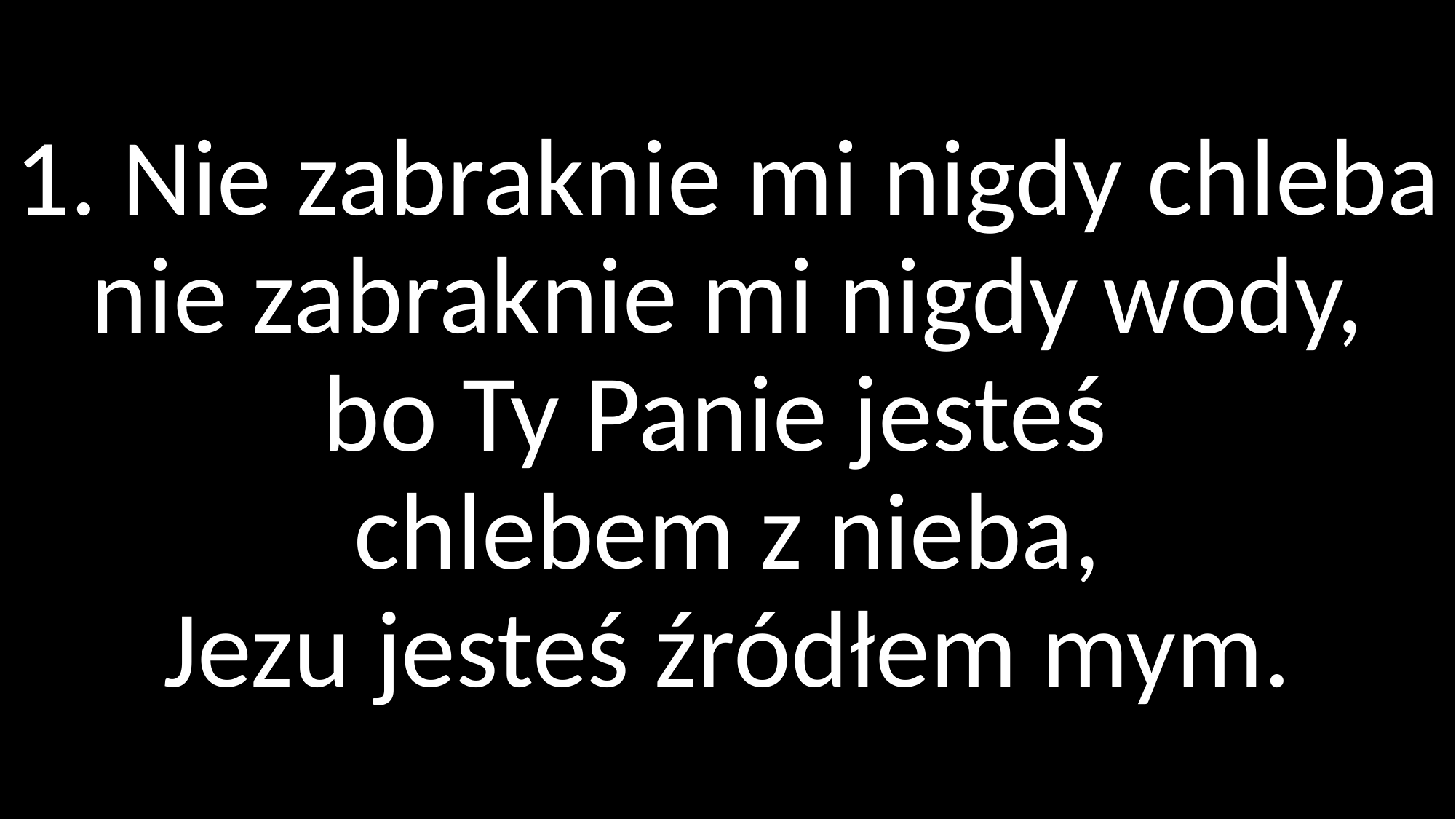

# 1. Nie zabraknie mi nigdy chleba nie zabraknie mi nigdy wody, bo Ty Panie jesteś chlebem z nieba, Jezu jesteś źródłem mym.